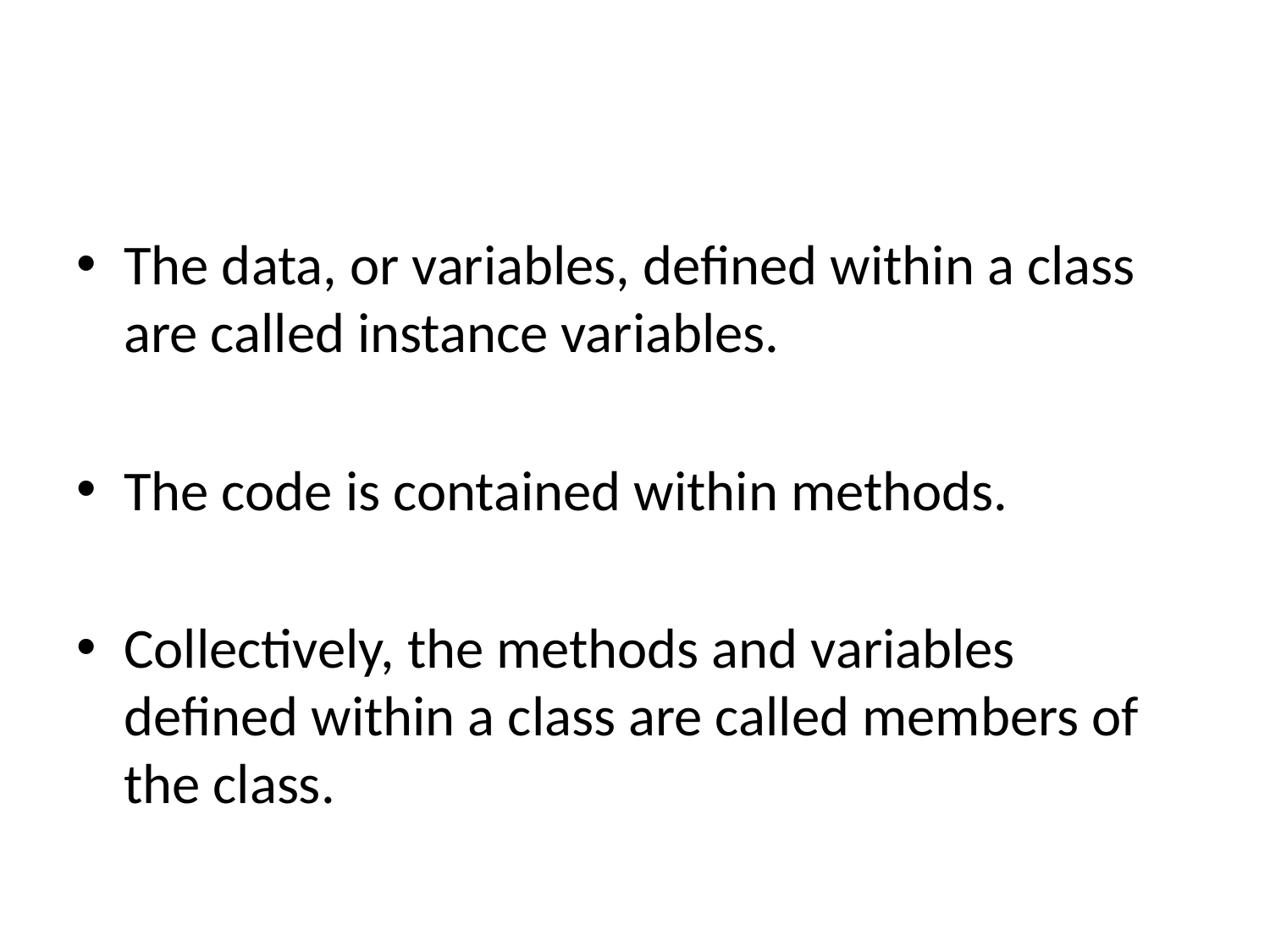

The data, or variables, defined within a class are called instance variables.

The code is contained within methods.

Collectively, the methods and variables defined within a class are called members of the class.